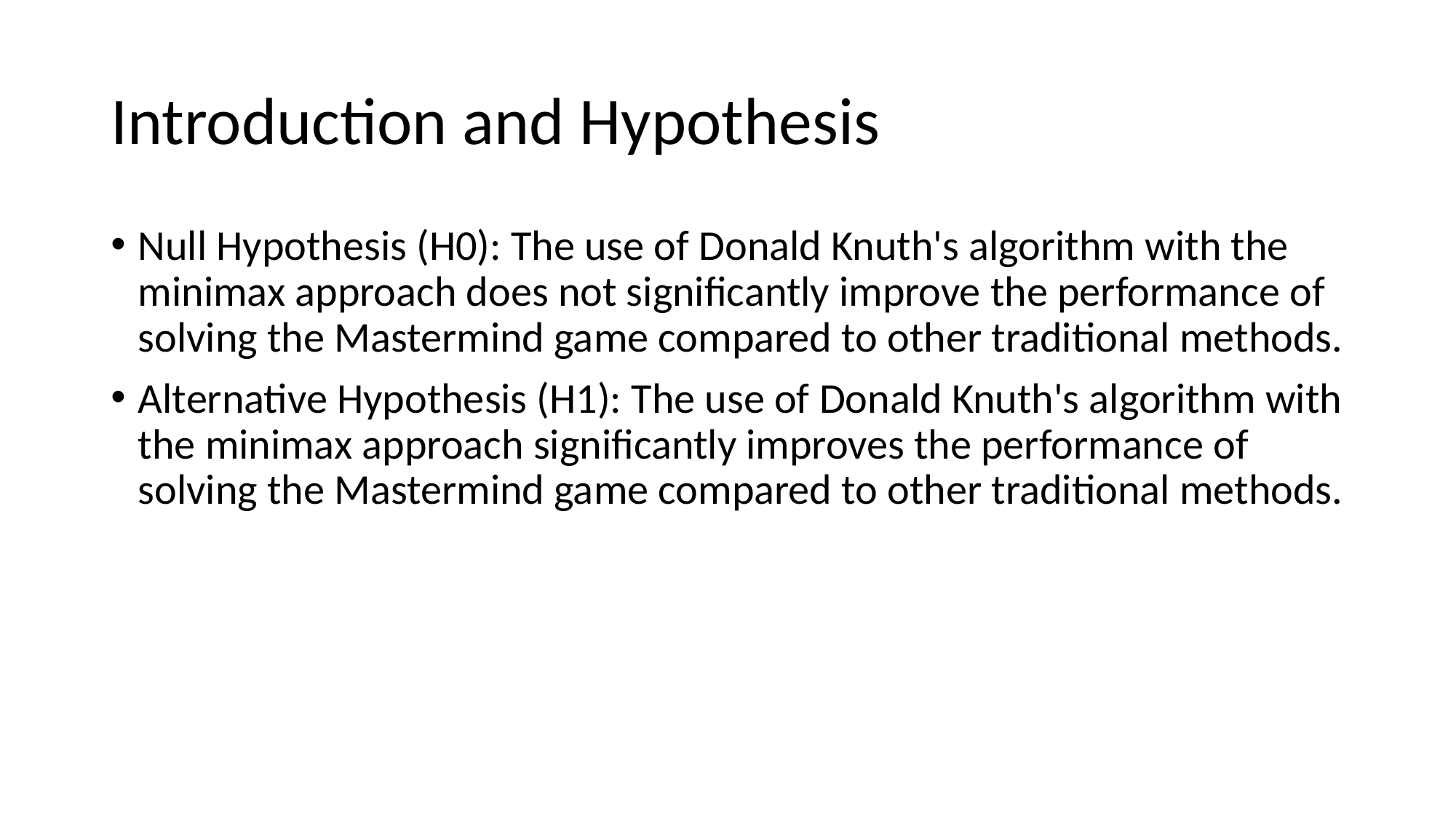

# Introduction and Hypothesis
Null Hypothesis (H0): The use of Donald Knuth's algorithm with the minimax approach does not significantly improve the performance of solving the Mastermind game compared to other traditional methods.
Alternative Hypothesis (H1): The use of Donald Knuth's algorithm with the minimax approach significantly improves the performance of solving the Mastermind game compared to other traditional methods.